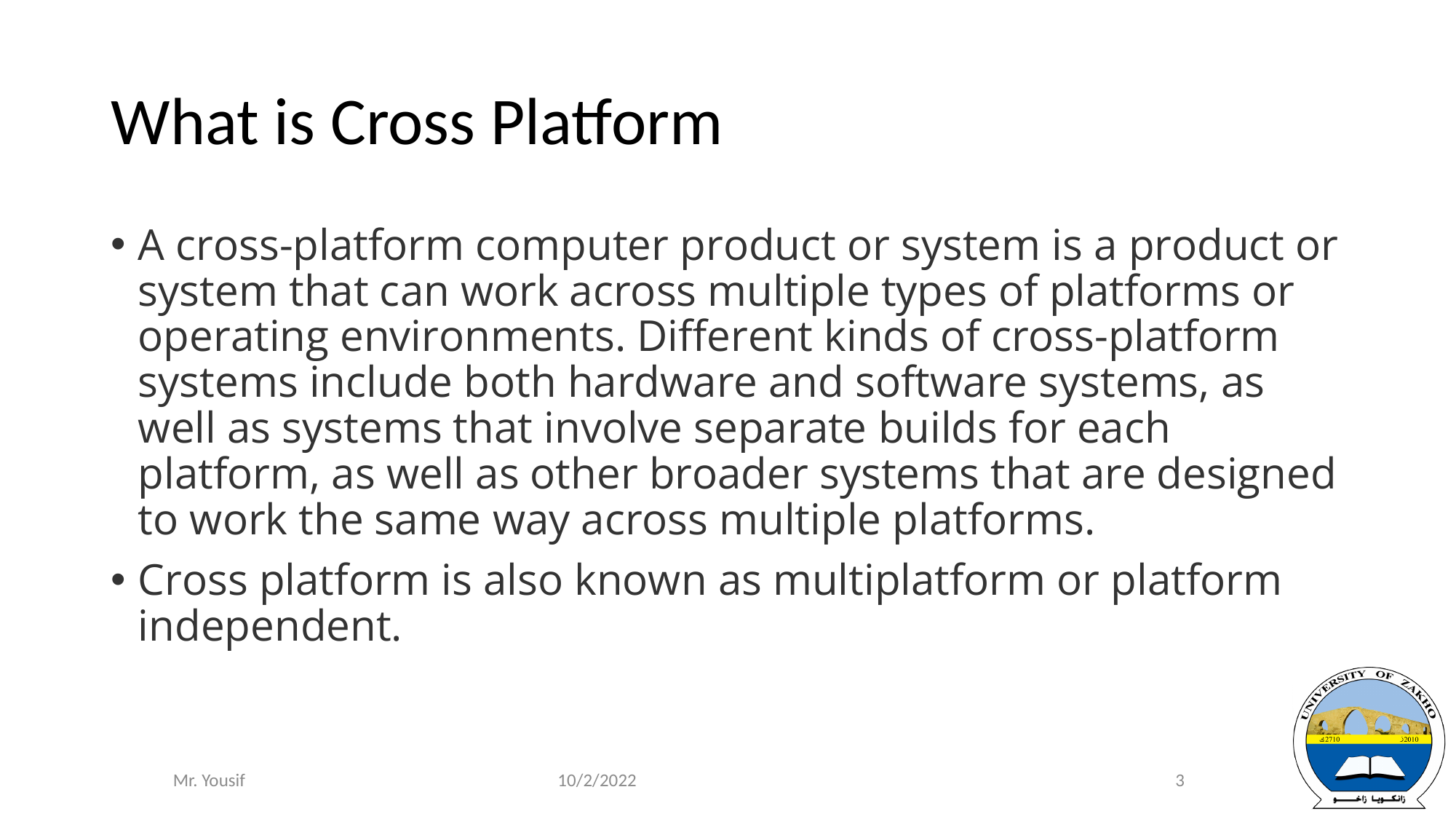

# What is Cross Platform
A cross-platform computer product or system is a product or system that can work across multiple types of platforms or operating environments. Different kinds of cross-platform systems include both hardware and software systems, as well as systems that involve separate builds for each platform, as well as other broader systems that are designed to work the same way across multiple platforms.
Cross platform is also known as multiplatform or platform independent.
10/2/2022
3
Mr. Yousif